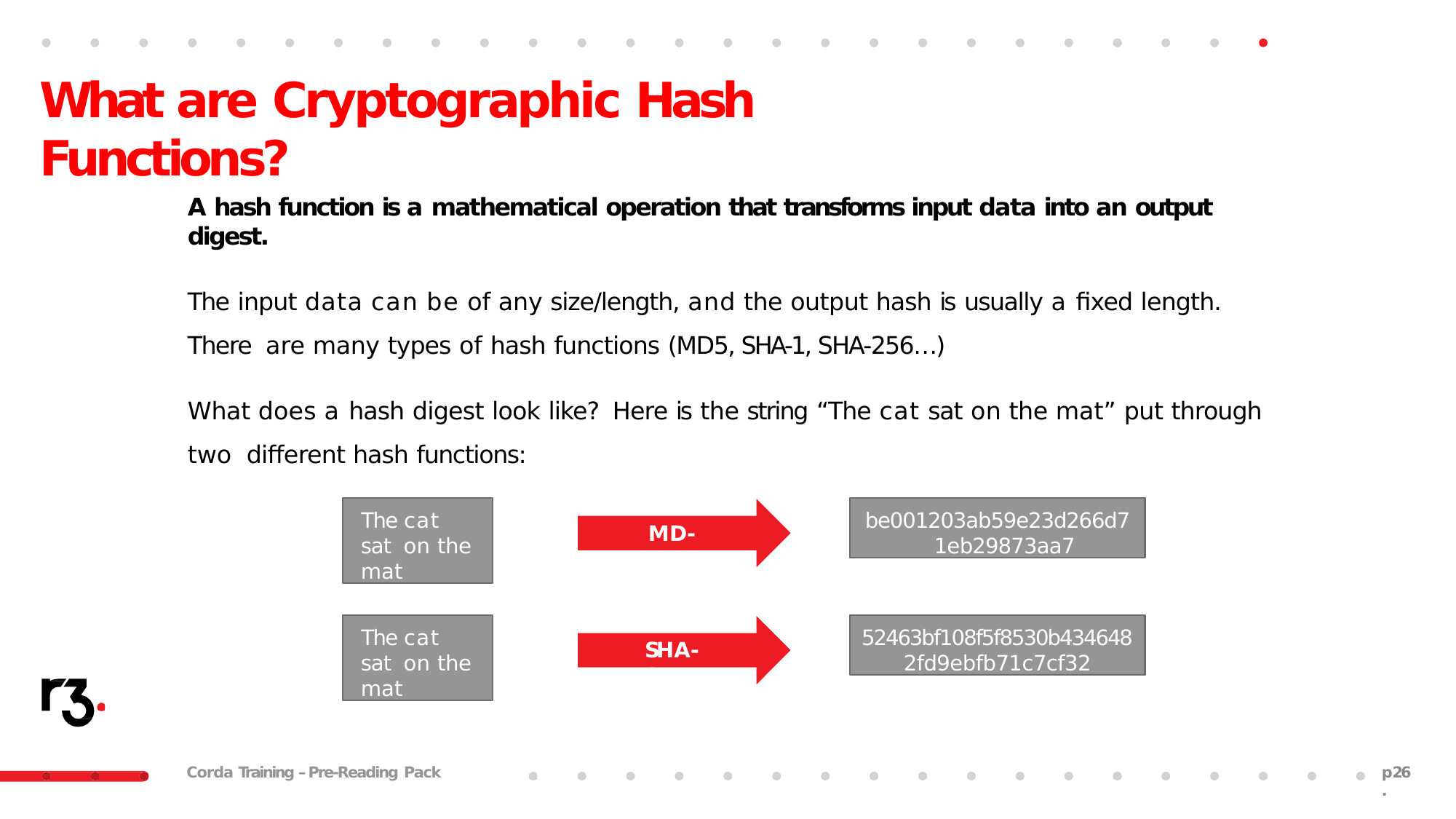

# What are Cryptographic Hash Functions?
A hash function is a mathematical operation that transforms input data into an output digest.
The input data can be of any size/length, and the output hash is usually a fixed length. There  are many types of hash functions (MD5, SHA-1, SHA-256…)
What does a hash digest look like? Here is the string “The cat sat on the mat” put through two  different hash functions:
The cat sat  on the mat
be001203ab59e23d266d7  1eb29873aa7

MD-5
The cat sat  on the mat
52463bf108f5f8530b434648
2fd9ebfb71c7cf32

SHA-1
Corda Training – Pre-Reading Pack
p26.